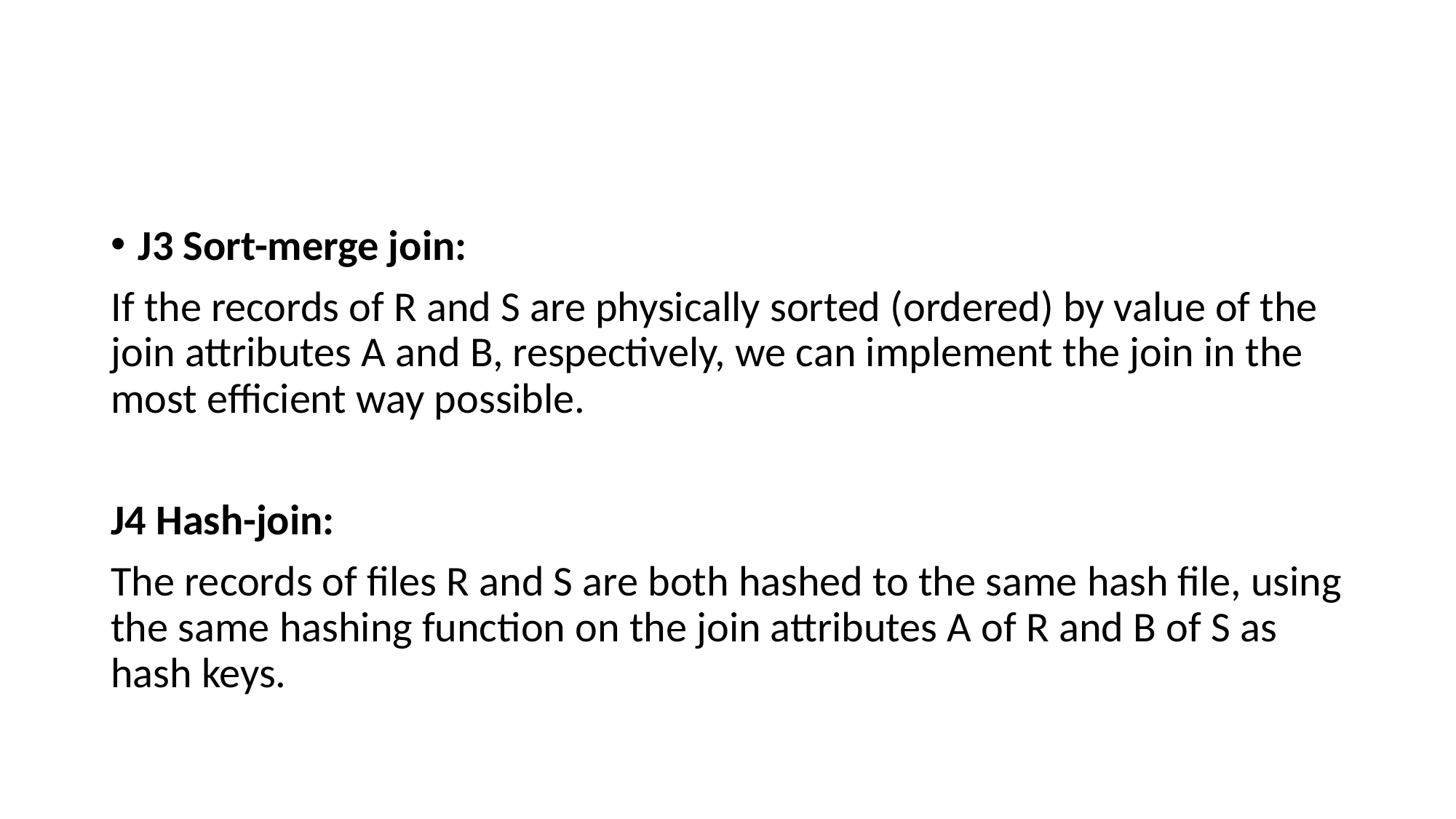

#
J3 Sort-merge join:
If the records of R and S are physically sorted (ordered) by value of the join attributes A and B, respectively, we can implement the join in the most efficient way possible.

J4 Hash-join:
The records of files R and S are both hashed to the same hash file, using the same hashing function on the join attributes A of R and B of S as hash keys.